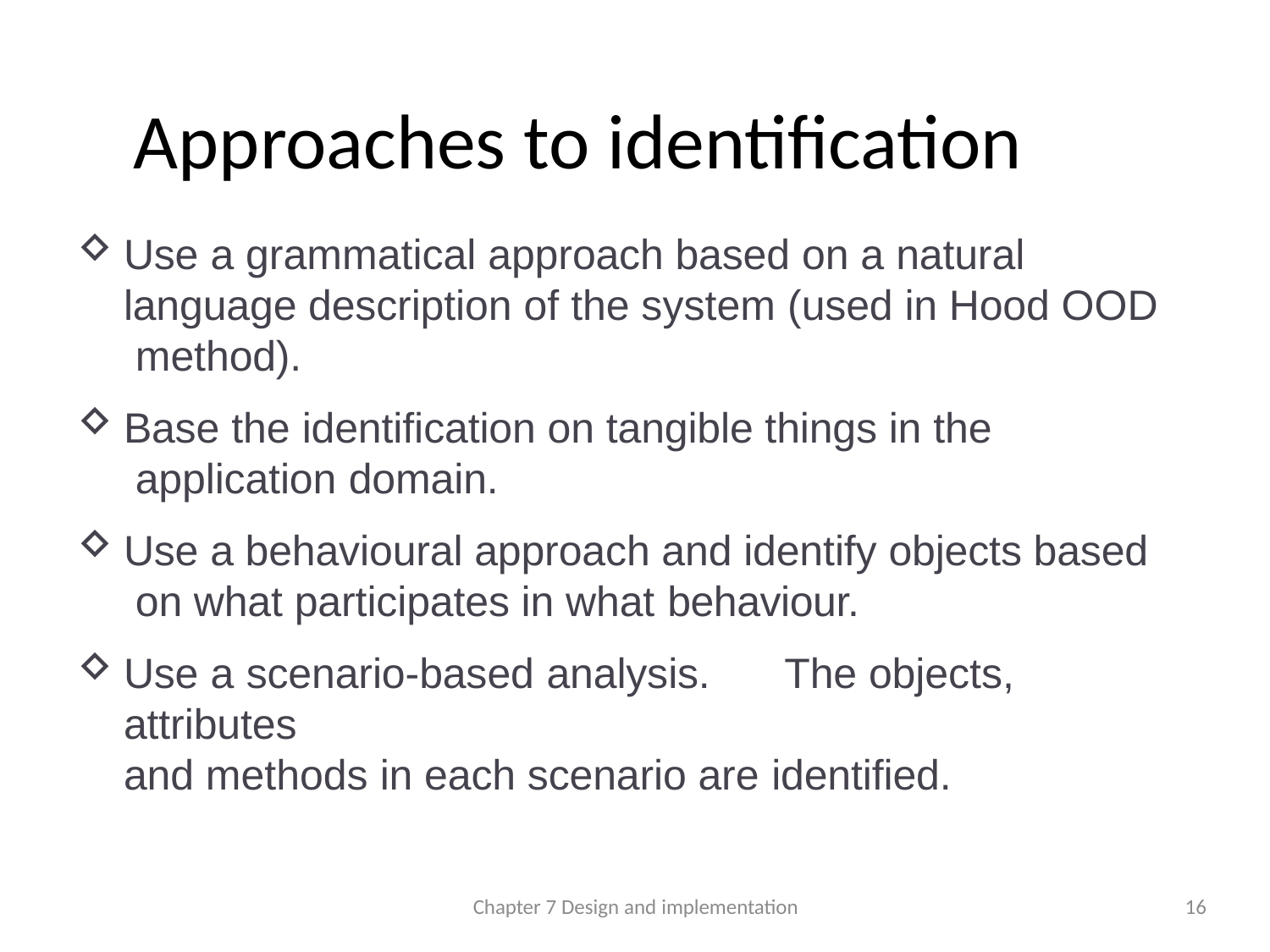

# Approaches to identification
Use a grammatical approach based on a natural  language description of the system (used in Hood OOD  method).
Base the identification on tangible things in the  application domain.
Use a behavioural approach and identify objects based  on what participates in what behaviour.
Use a scenario-based analysis.	The objects, attributes
and methods in each scenario are identified.
Chapter 7 Design and implementation
16